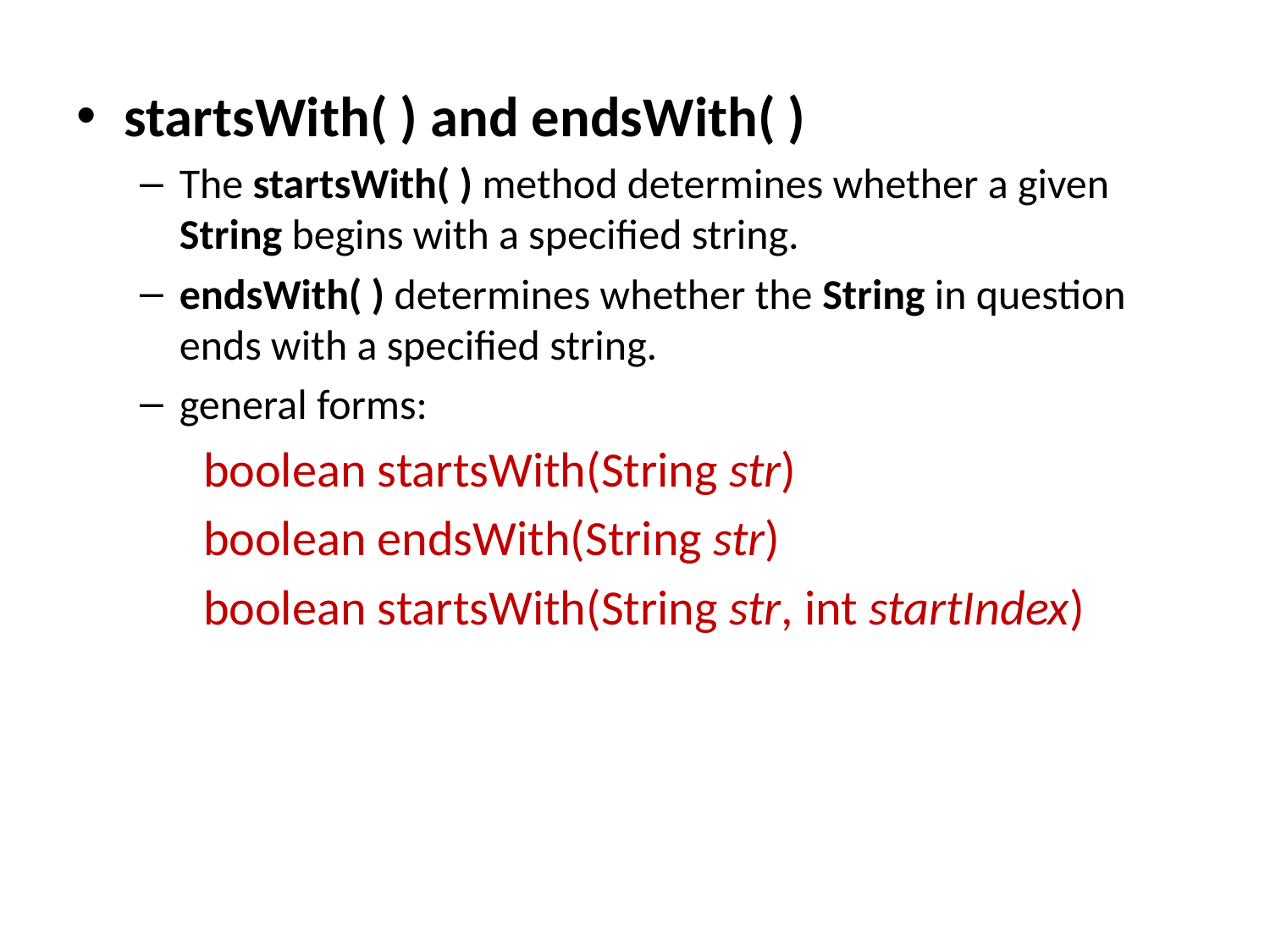

startsWith( ) and endsWith( )
The startsWith( ) method determines whether a given String begins with a specified string.
endsWith( ) determines whether the String in question ends with a specified string.
general forms:
	boolean startsWith(String str)
	boolean endsWith(String str)
	boolean startsWith(String str, int startIndex)